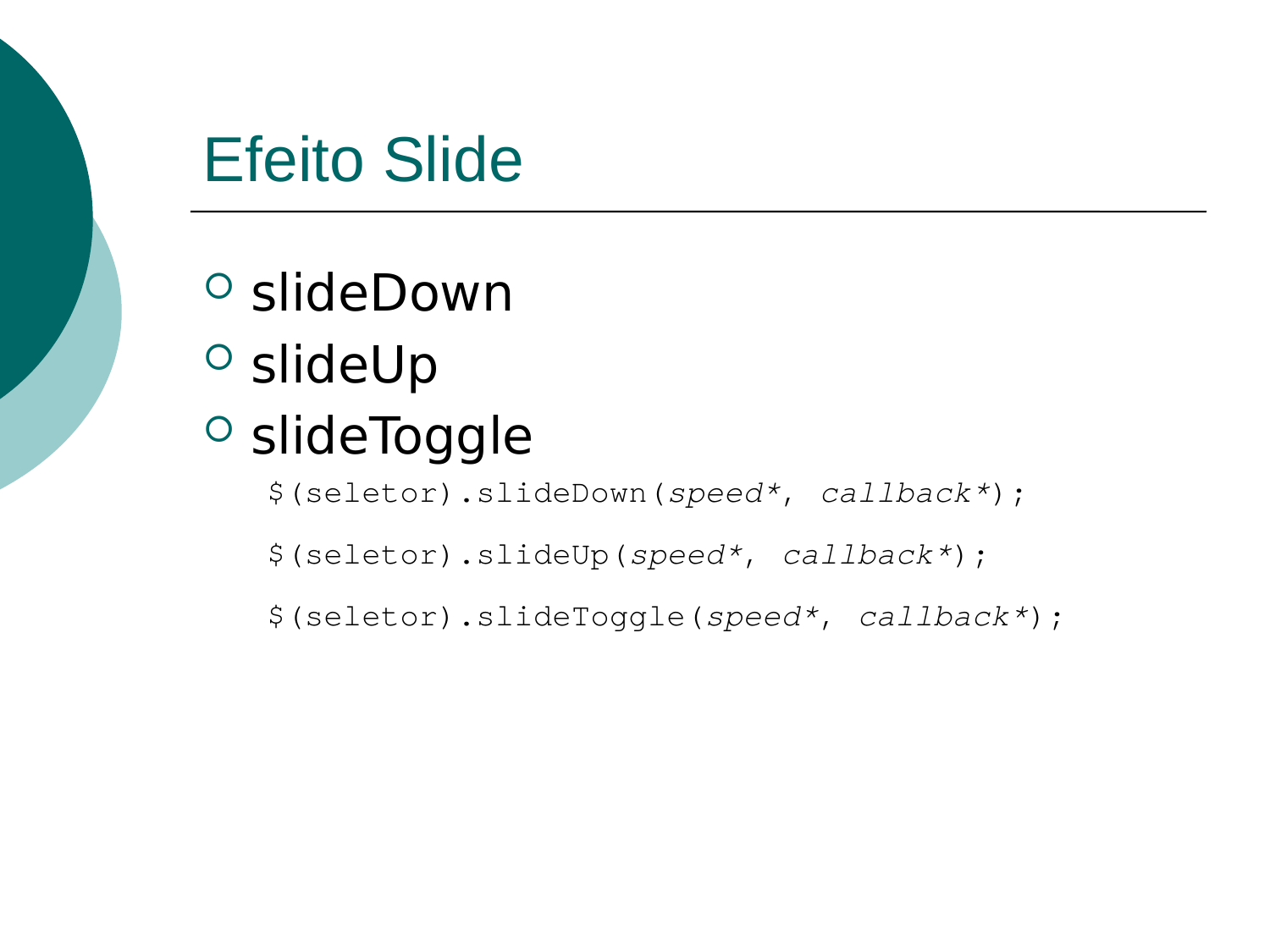

# Efeito Slide
slideDown
slideUp
slideToggle
$(seletor).slideDown(speed*, callback*);

$(seletor).slideUp(speed*, callback*);

$(seletor).slideToggle(speed*, callback*);